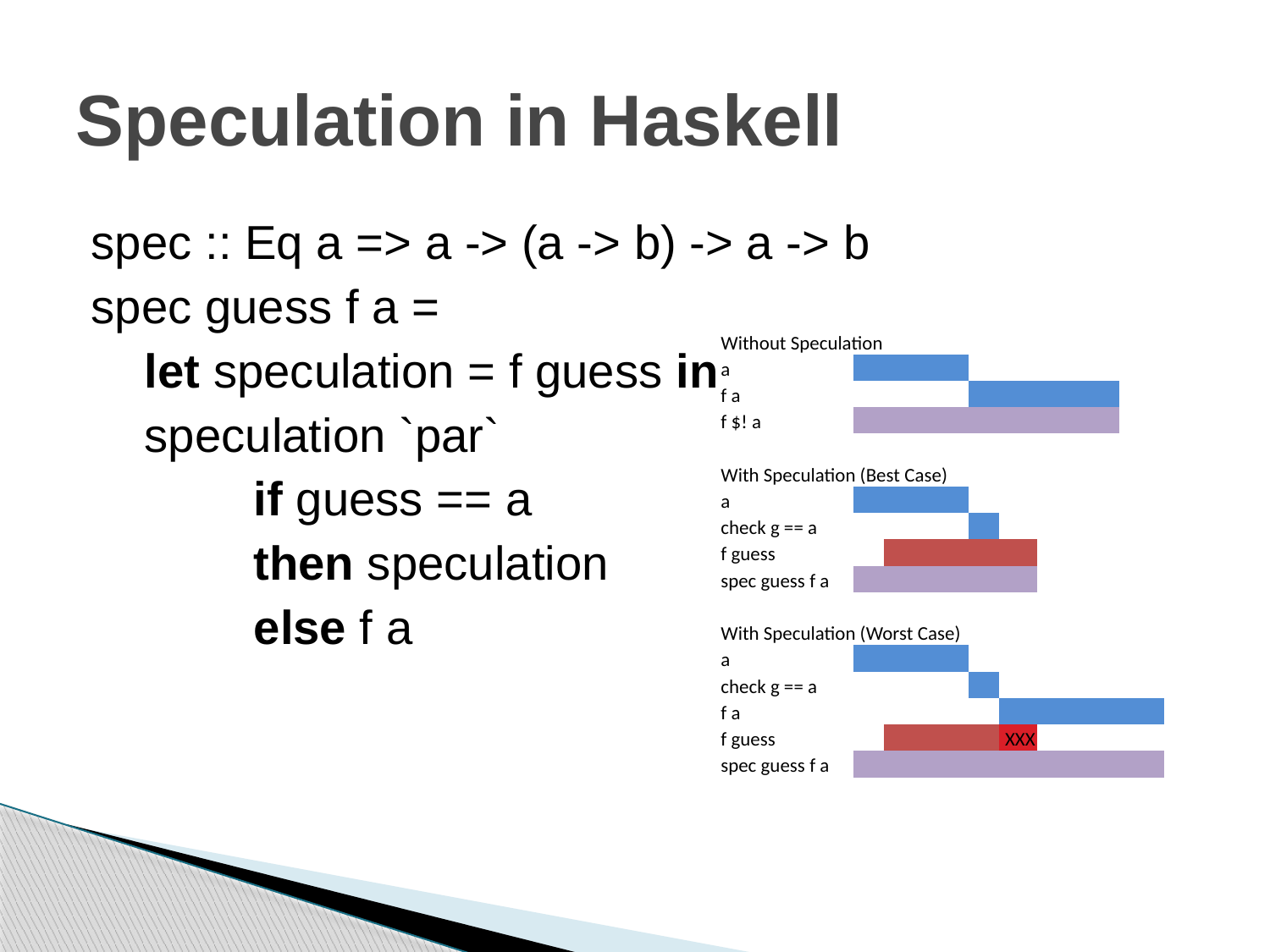

# Speculation in Haskell
spec :: Eq a => a -> (a -> b) -> a -> b
spec guess f a =
    let speculation = f guess in
    speculation `par`
		if guess == a
		then speculation
		else f a
| Without Speculation |  |  |  |  |  |  |
| --- | --- | --- | --- | --- | --- | --- |
| a |  |  |  |  |  |  |
| f a |  |  |  |  |  |  |
| f $! a |  |  |  |  |  |  |
|  |  |  |  |  |  |  |
| With Speculation (Best Case) |  |  |  |  |  |  |
| a |  |  |  |  |  |  |
| check g == a |  |  |  |  |  |  |
| f guess |  |  |  |  |  |  |
| spec guess f a |  |  |  |  |  |  |
|  |  |  |  |  |  |  |
| With Speculation (Worst Case) |  |  |  |  |  |  |
| a |  |  |  |  |  |  |
| check g == a |  |  |  |  |  |  |
| f a |  |  |  |  |  |  |
| f guess |  |  |  | XXX |  |  |
| spec guess f a |  |  |  |  |  |  |